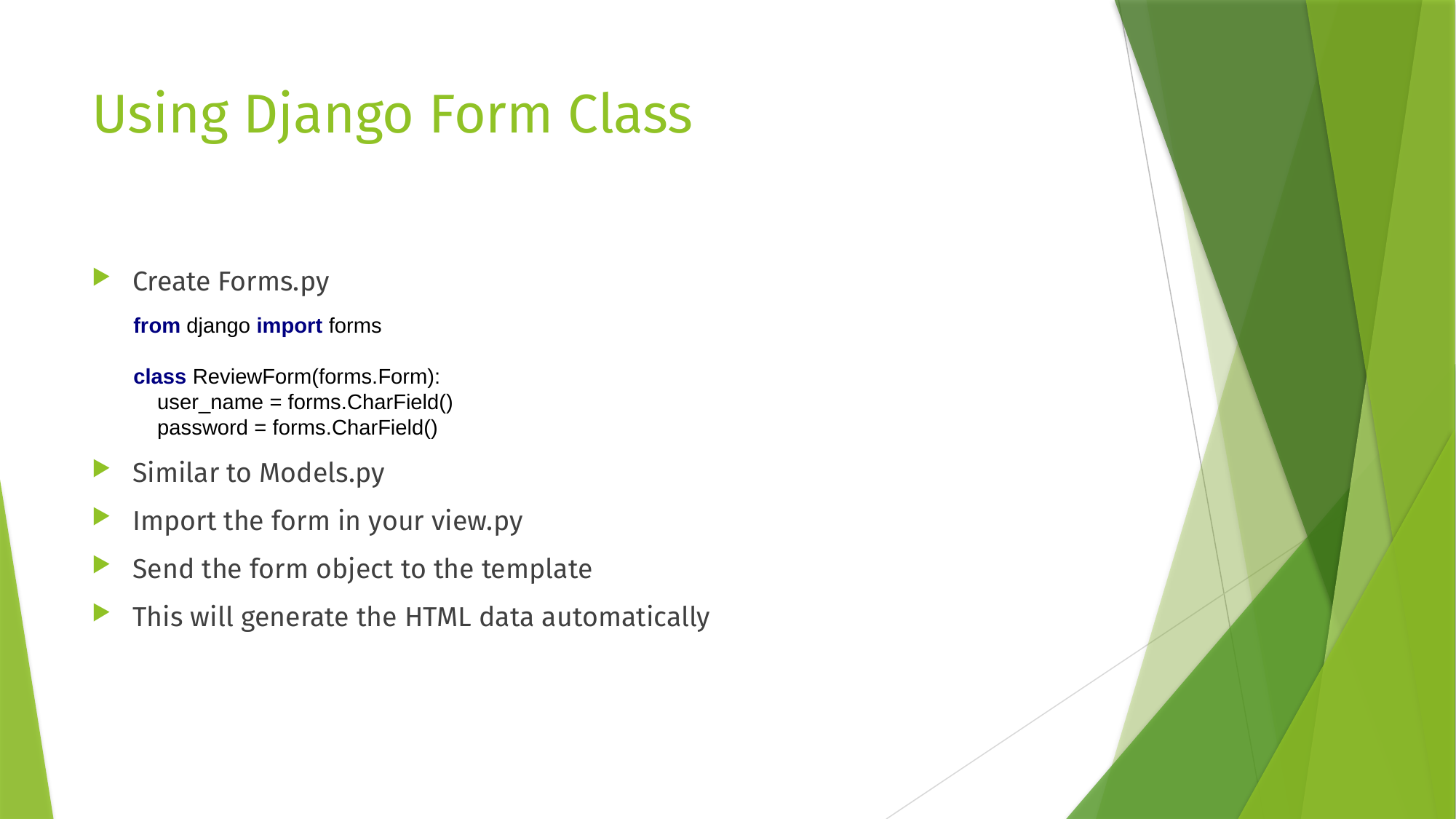

# Using Django Form Class
Create Forms.py

Similar to Models.py
Import the form in your view.py
Send the form object to the template
This will generate the HTML data automatically

from django import forms
class ReviewForm(forms.Form):
    user_name = forms.CharField()
    password = forms.CharField()